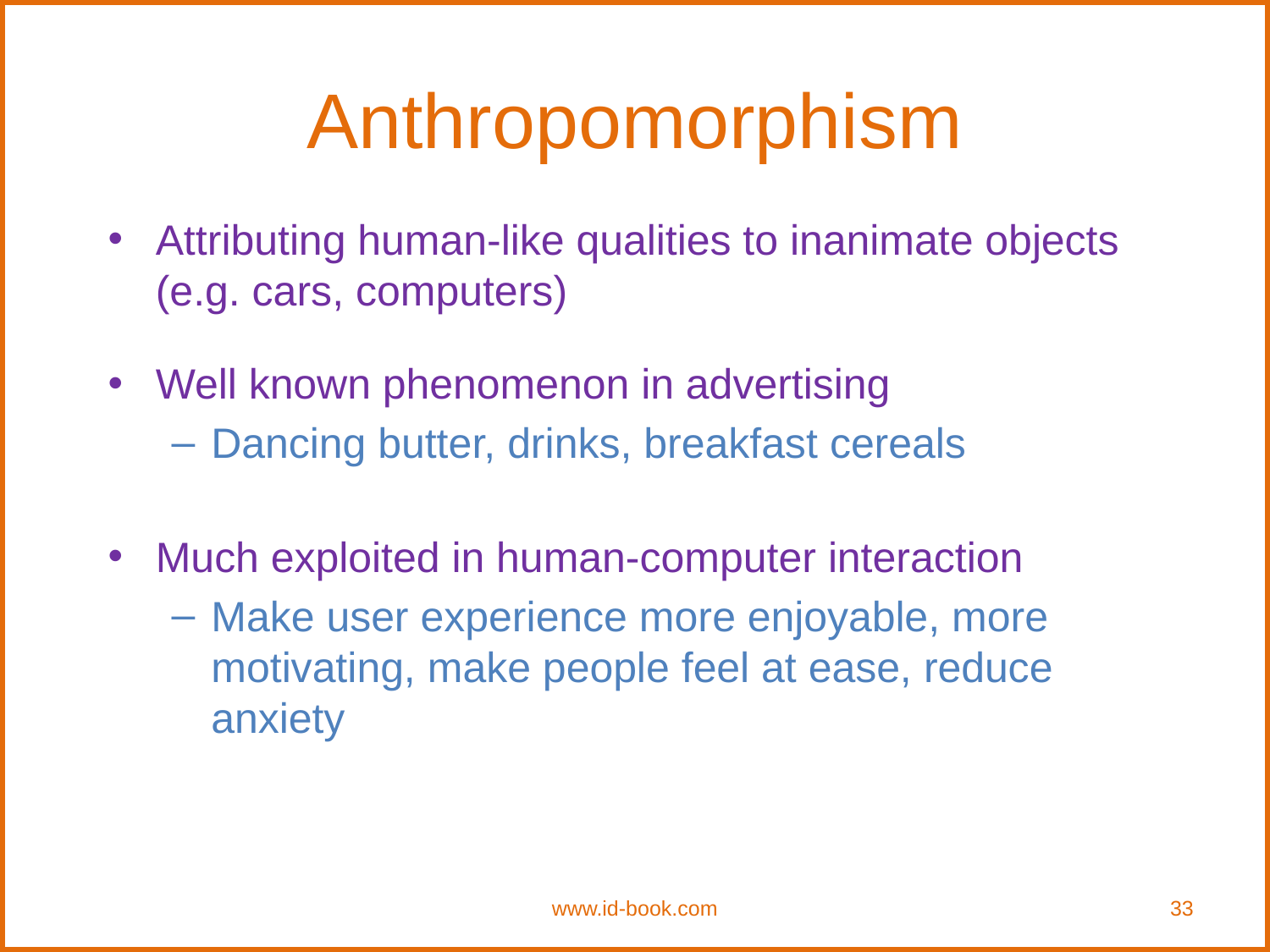

Anthropomorphism
Attributing human-like qualities to inanimate objects (e.g. cars, computers)

Well known phenomenon in advertising
Dancing butter, drinks, breakfast cereals

Much exploited in human-computer interaction
Make user experience more enjoyable, more motivating, make people feel at ease, reduce anxiety
www.id-book.com
33